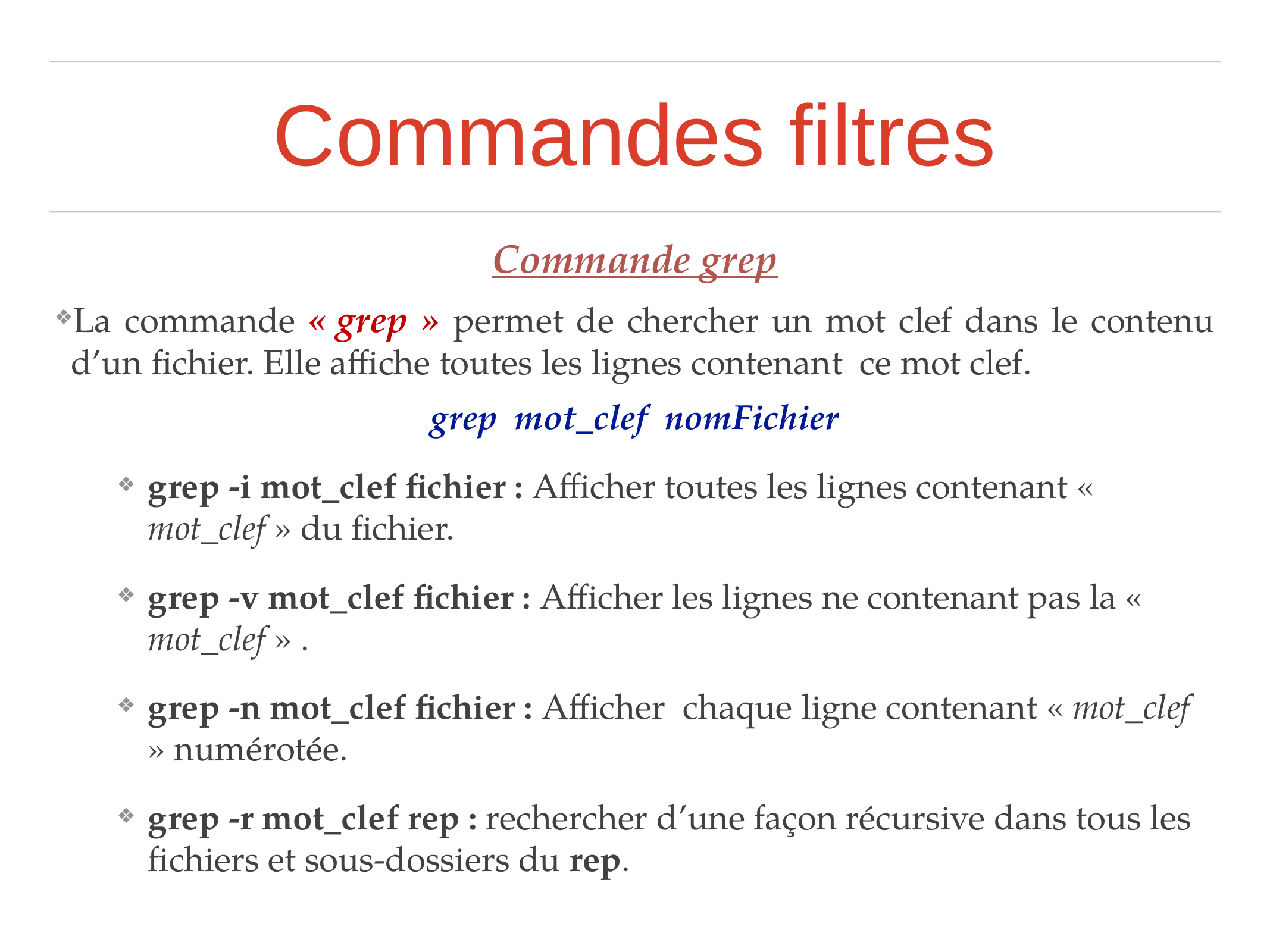

# Commandes filtres
Commande grep
La commande « grep » permet de chercher un mot clef dans le contenu d’un fichier. Elle affiche toutes les lignes contenant  ce mot clef.
grep  mot_clef  nomFichier
grep -i mot_clef fichier : Afficher toutes les lignes contenant « mot_clef » du fichier.
grep -v mot_clef fichier : Afficher les lignes ne contenant pas la « mot_clef » .
grep -n mot_clef fichier : Afficher  chaque ligne contenant « mot_clef » numérotée.
grep -r mot_clef rep : rechercher d’une façon récursive dans tous les fichiers et sous-dossiers du rep.